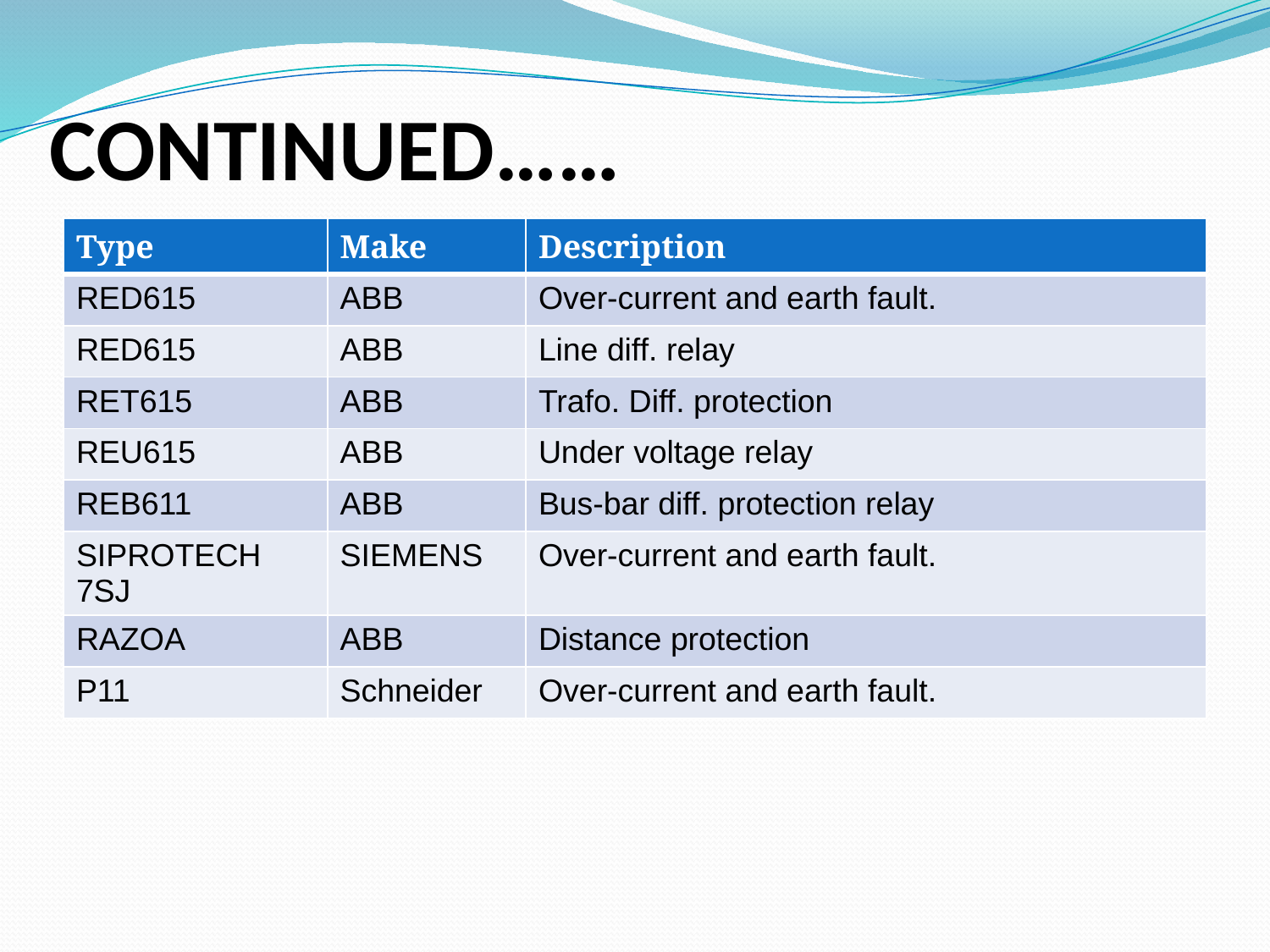

# CONTINUED……
| Type | Make | Description |
| --- | --- | --- |
| RED615 | ABB | Over-current and earth fault. |
| RED615 | ABB | Line diff. relay |
| RET615 | ABB | Trafo. Diff. protection |
| REU615 | ABB | Under voltage relay |
| REB611 | ABB | Bus-bar diff. protection relay |
| SIPROTECH 7SJ | SIEMENS | Over-current and earth fault. |
| RAZOA | ABB | Distance protection |
| P11 | Schneider | Over-current and earth fault. |